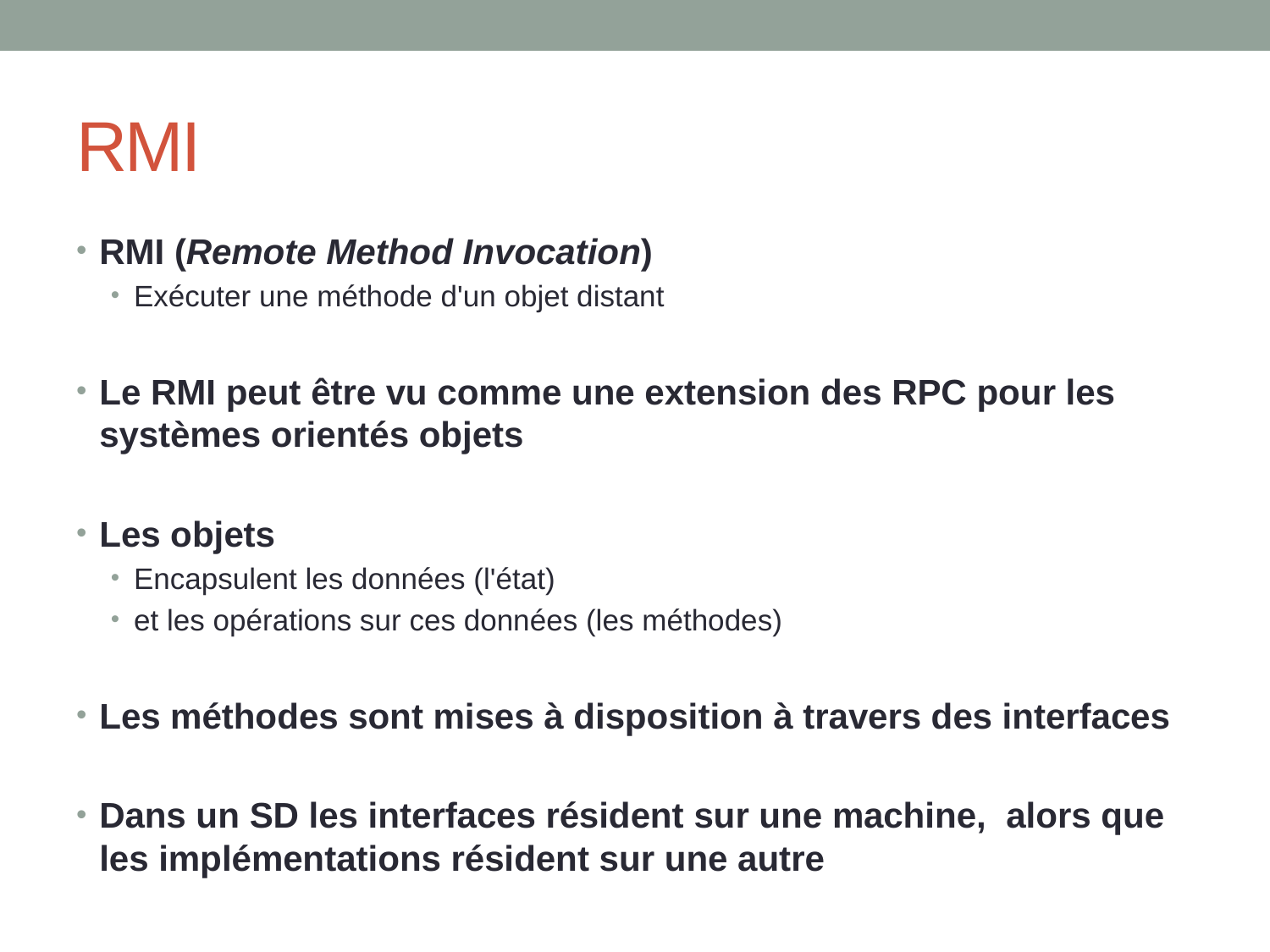

# RMI
RMI (Remote Method Invocation)
Exécuter une méthode d'un objet distant

Le RMI peut être vu comme une extension des RPC pour les systèmes orientés objets

Les objets
Encapsulent les données (l'état)
et les opérations sur ces données (les méthodes)

Les méthodes sont mises à disposition à travers des interfaces

Dans un SD les interfaces résident sur une machine,  alors que les implémentations résident sur une autre